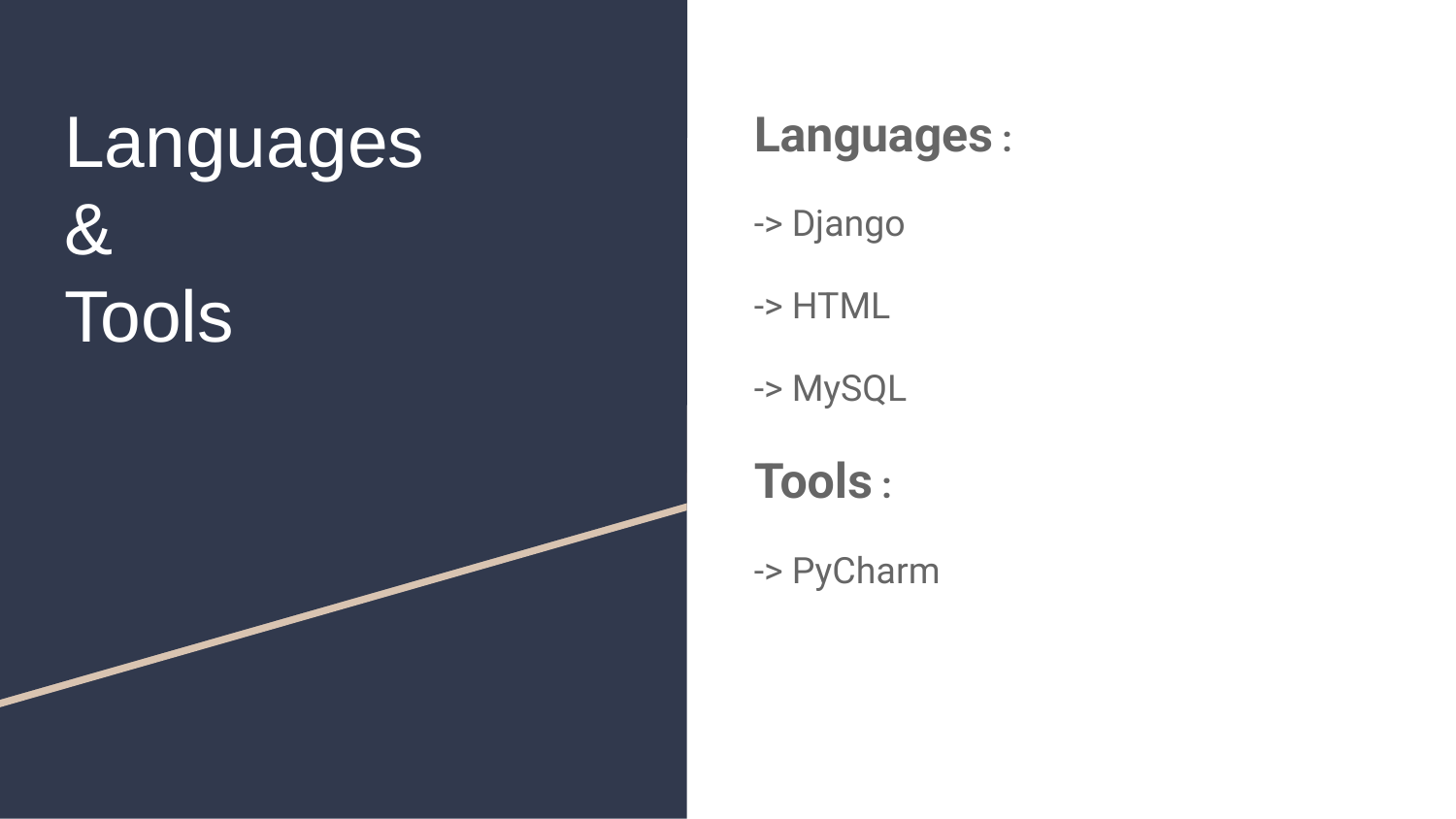

# Languages
&
Tools
Languages :
-> Django
-> HTML
-> MySQL
Tools :
-> PyCharm